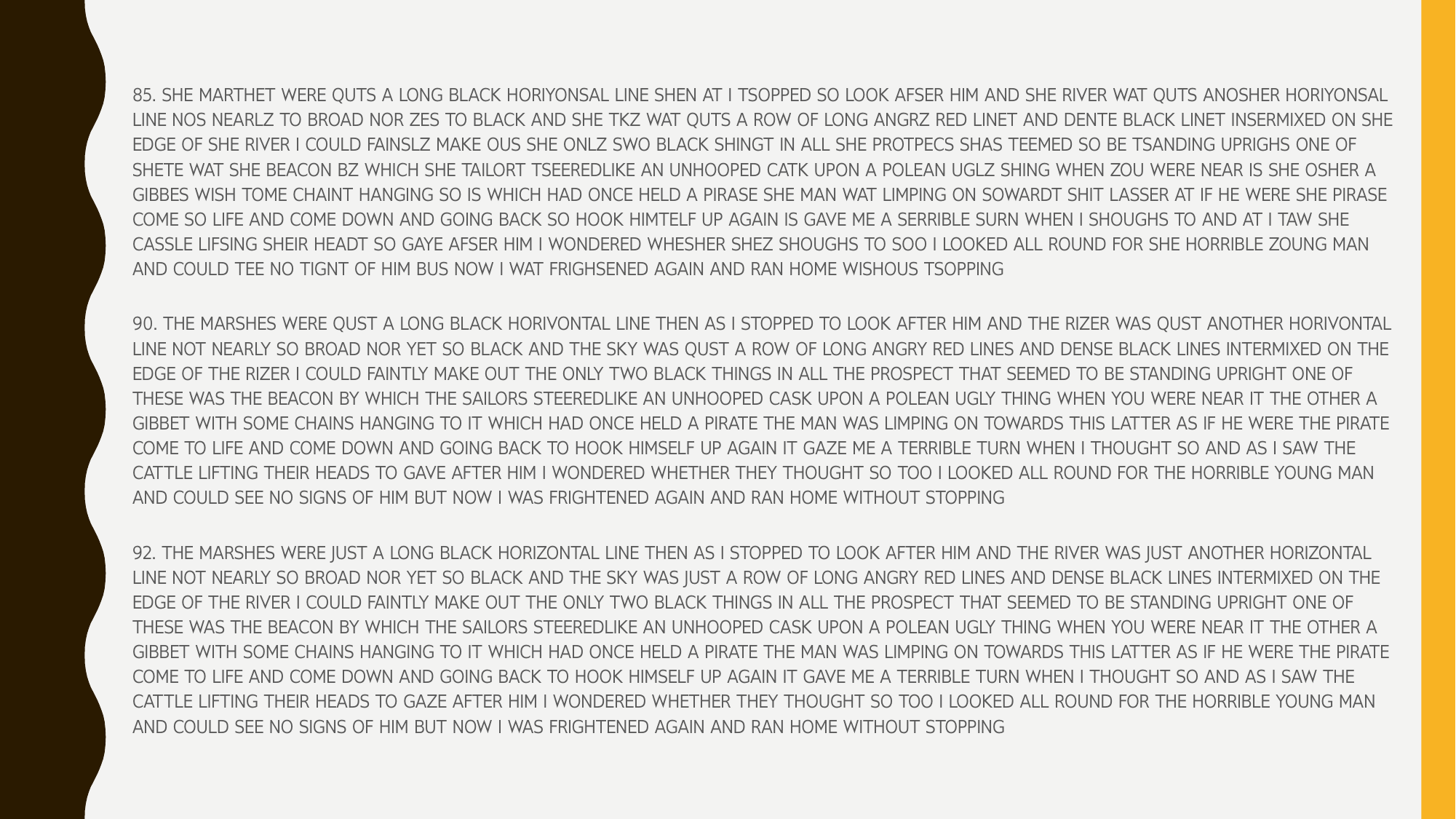

85. SHE MARTHET WERE QUTS A LONG BLACK HORIYONSAL LINE SHEN AT I TSOPPED SO LOOK AFSER HIM AND SHE RIVER WAT QUTS ANOSHER HORIYONSAL LINE NOS NEARLZ TO BROAD NOR ZES TO BLACK AND SHE TKZ WAT QUTS A ROW OF LONG ANGRZ RED LINET AND DENTE BLACK LINET INSERMIXED ON SHE EDGE OF SHE RIVER I COULD FAINSLZ MAKE OUS SHE ONLZ SWO BLACK SHINGT IN ALL SHE PROTPECS SHAS TEEMED SO BE TSANDING UPRIGHS ONE OF SHETE WAT SHE BEACON BZ WHICH SHE TAILORT TSEEREDLIKE AN UNHOOPED CATK UPON A POLEAN UGLZ SHING WHEN ZOU WERE NEAR IS SHE OSHER A GIBBES WISH TOME CHAINT HANGING SO IS WHICH HAD ONCE HELD A PIRASE SHE MAN WAT LIMPING ON SOWARDT SHIT LASSER AT IF HE WERE SHE PIRASE COME SO LIFE AND COME DOWN AND GOING BACK SO HOOK HIMTELF UP AGAIN IS GAVE ME A SERRIBLE SURN WHEN I SHOUGHS TO AND AT I TAW SHE CASSLE LIFSING SHEIR HEADT SO GAYE AFSER HIM I WONDERED WHESHER SHEZ SHOUGHS TO SOO I LOOKED ALL ROUND FOR SHE HORRIBLE ZOUNG MAN AND COULD TEE NO TIGNT OF HIM BUS NOW I WAT FRIGHSENED AGAIN AND RAN HOME WISHOUS TSOPPING

90. THE MARSHES WERE QUST A LONG BLACK HORIVONTAL LINE THEN AS I STOPPED TO LOOK AFTER HIM AND THE RIZER WAS QUST ANOTHER HORIVONTAL LINE NOT NEARLY SO BROAD NOR YET SO BLACK AND THE SKY WAS QUST A ROW OF LONG ANGRY RED LINES AND DENSE BLACK LINES INTERMIXED ON THE EDGE OF THE RIZER I COULD FAINTLY MAKE OUT THE ONLY TWO BLACK THINGS IN ALL THE PROSPECT THAT SEEMED TO BE STANDING UPRIGHT ONE OF THESE WAS THE BEACON BY WHICH THE SAILORS STEEREDLIKE AN UNHOOPED CASK UPON A POLEAN UGLY THING WHEN YOU WERE NEAR IT THE OTHER A GIBBET WITH SOME CHAINS HANGING TO IT WHICH HAD ONCE HELD A PIRATE THE MAN WAS LIMPING ON TOWARDS THIS LATTER AS IF HE WERE THE PIRATE COME TO LIFE AND COME DOWN AND GOING BACK TO HOOK HIMSELF UP AGAIN IT GAZE ME A TERRIBLE TURN WHEN I THOUGHT SO AND AS I SAW THE CATTLE LIFTING THEIR HEADS TO GAVE AFTER HIM I WONDERED WHETHER THEY THOUGHT SO TOO I LOOKED ALL ROUND FOR THE HORRIBLE YOUNG MAN AND COULD SEE NO SIGNS OF HIM BUT NOW I WAS FRIGHTENED AGAIN AND RAN HOME WITHOUT STOPPING

92. THE MARSHES WERE JUST A LONG BLACK HORIZONTAL LINE THEN AS I STOPPED TO LOOK AFTER HIM AND THE RIVER WAS JUST ANOTHER HORIZONTAL LINE NOT NEARLY SO BROAD NOR YET SO BLACK AND THE SKY WAS JUST A ROW OF LONG ANGRY RED LINES AND DENSE BLACK LINES INTERMIXED ON THE EDGE OF THE RIVER I COULD FAINTLY MAKE OUT THE ONLY TWO BLACK THINGS IN ALL THE PROSPECT THAT SEEMED TO BE STANDING UPRIGHT ONE OF THESE WAS THE BEACON BY WHICH THE SAILORS STEEREDLIKE AN UNHOOPED CASK UPON A POLEAN UGLY THING WHEN YOU WERE NEAR IT THE OTHER A GIBBET WITH SOME CHAINS HANGING TO IT WHICH HAD ONCE HELD A PIRATE THE MAN WAS LIMPING ON TOWARDS THIS LATTER AS IF HE WERE THE PIRATE COME TO LIFE AND COME DOWN AND GOING BACK TO HOOK HIMSELF UP AGAIN IT GAVE ME A TERRIBLE TURN WHEN I THOUGHT SO AND AS I SAW THE CATTLE LIFTING THEIR HEADS TO GAZE AFTER HIM I WONDERED WHETHER THEY THOUGHT SO TOO I LOOKED ALL ROUND FOR THE HORRIBLE YOUNG MAN AND COULD SEE NO SIGNS OF HIM BUT NOW I WAS FRIGHTENED AGAIN AND RAN HOME WITHOUT STOPPING